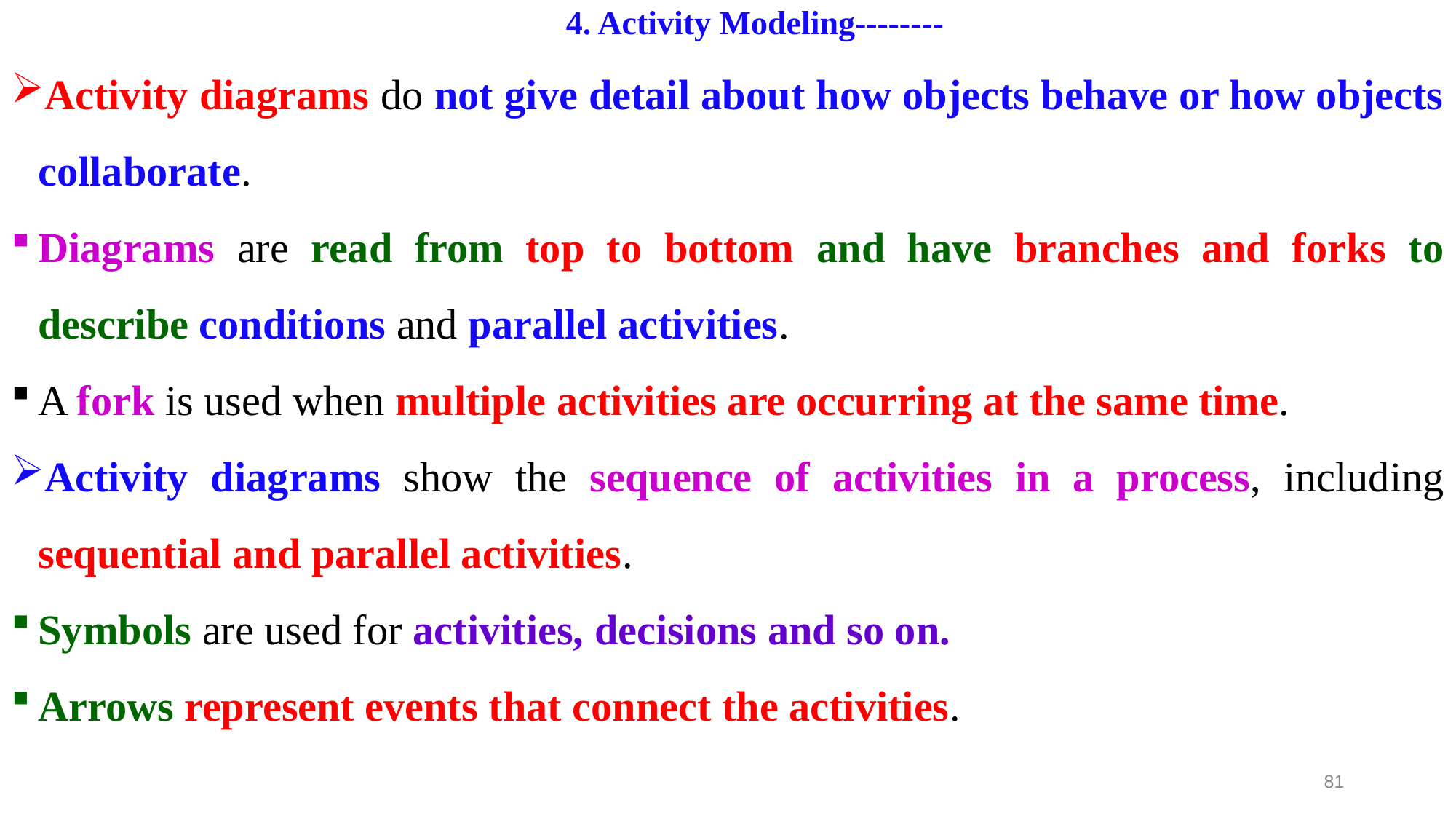

# 4. Activity Modeling--------
Activity diagrams do not give detail about how objects behave or how objects collaborate.
Diagrams are read from top to bottom and have branches and forks to describe conditions and parallel activities.
A fork is used when multiple activities are occurring at the same time.
Activity diagrams show the sequence of activities in a process, including sequential and parallel activities.
Symbols are used for activities, decisions and so on.
Arrows represent events that connect the activities.

81